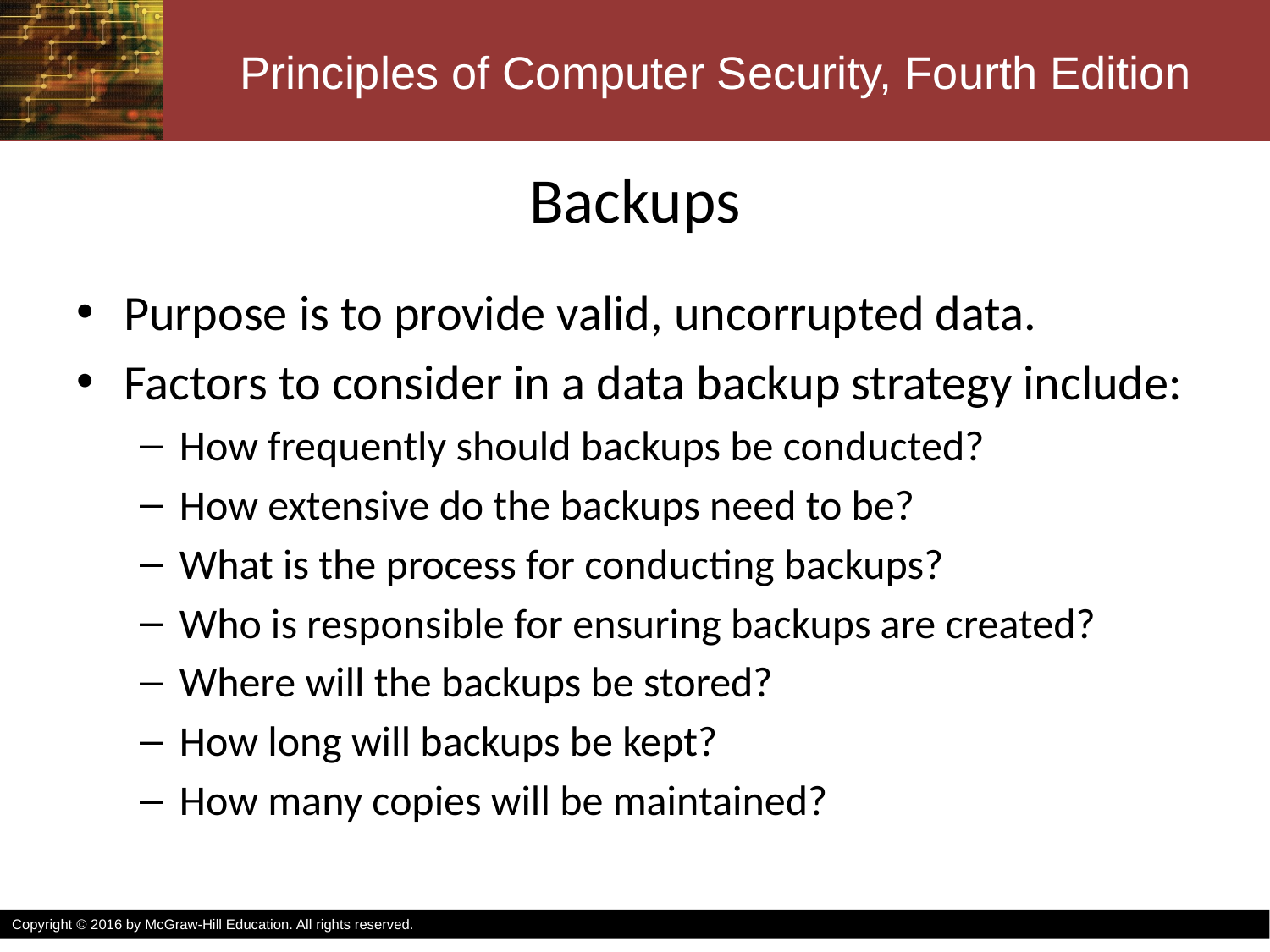

# Backups
Purpose is to provide valid, uncorrupted data.
Factors to consider in a data backup strategy include:
How frequently should backups be conducted?
How extensive do the backups need to be?
What is the process for conducting backups?
Who is responsible for ensuring backups are created?
Where will the backups be stored?
How long will backups be kept?
How many copies will be maintained?